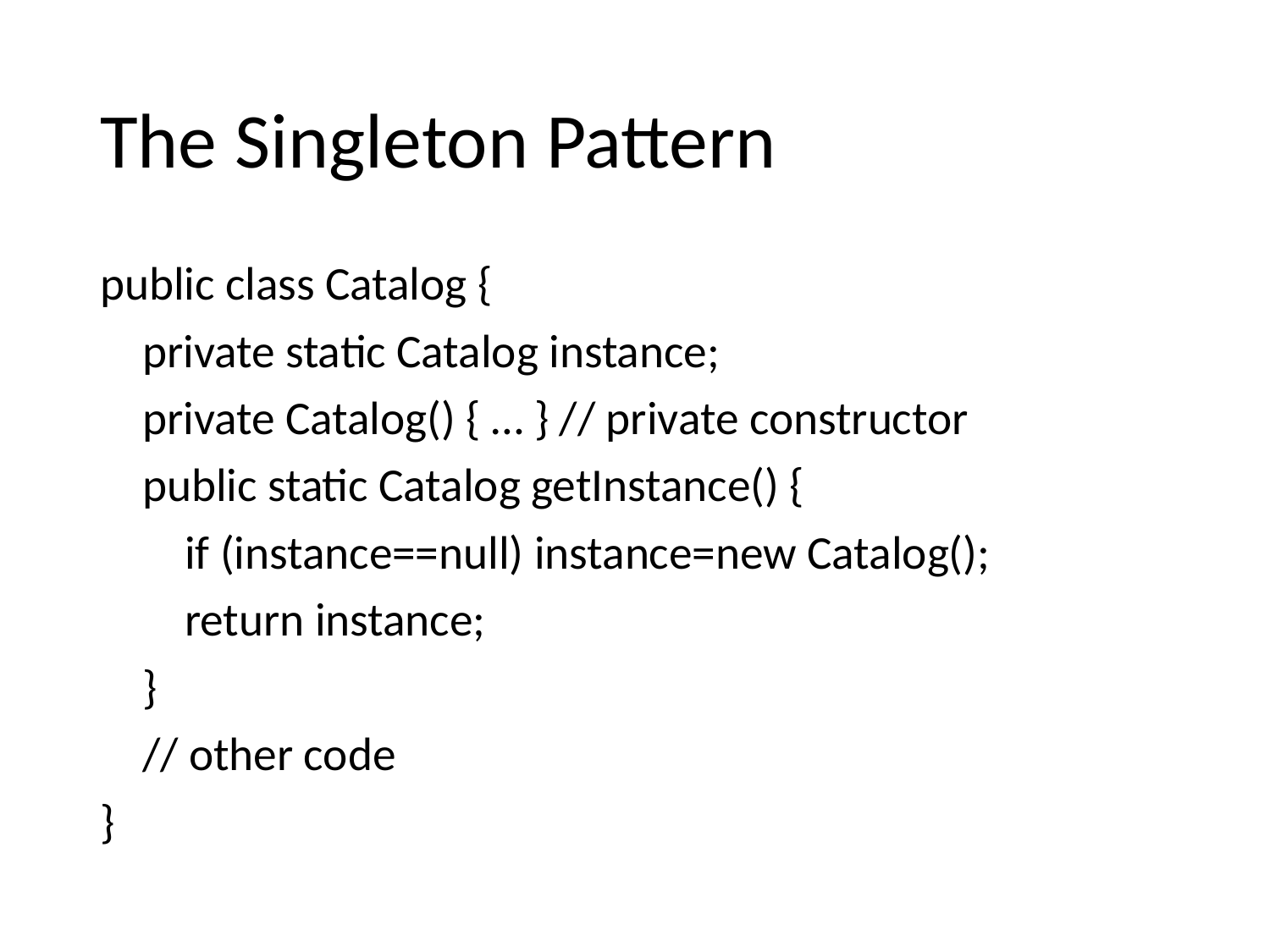

# The Singleton Pattern
public class Catalog {
    private static Catalog instance;
    private Catalog() { … } // private constructor
    public static Catalog getInstance() {
        if (instance==null) instance=new Catalog();
        return instance;
    }
    // other code
}